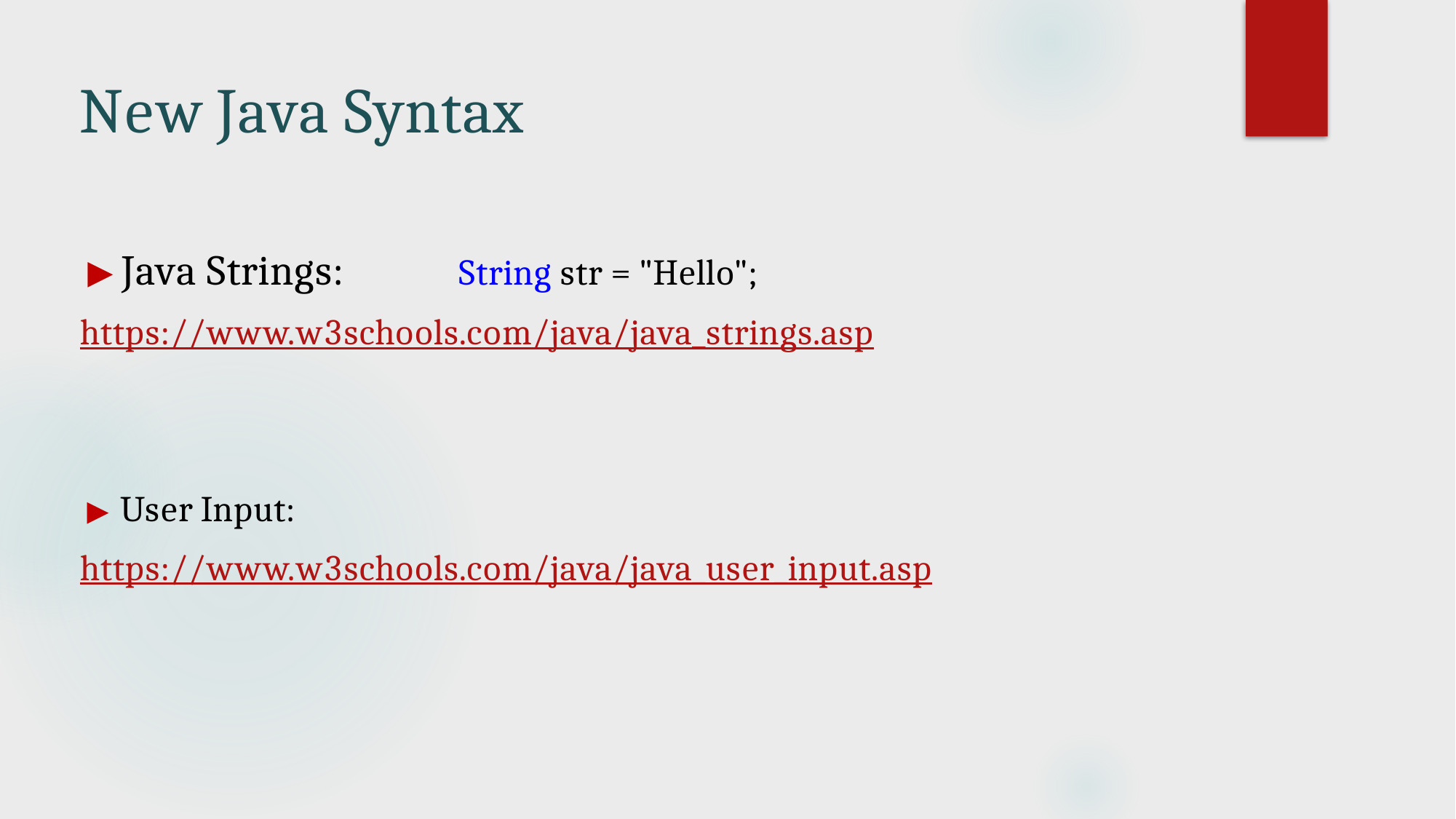

# New Java Syntax
Java Strings: 	 String str = "Hello";
https://www.w3schools.com/java/java_strings.asp

User Input:
https://www.w3schools.com/java/java_user_input.asp